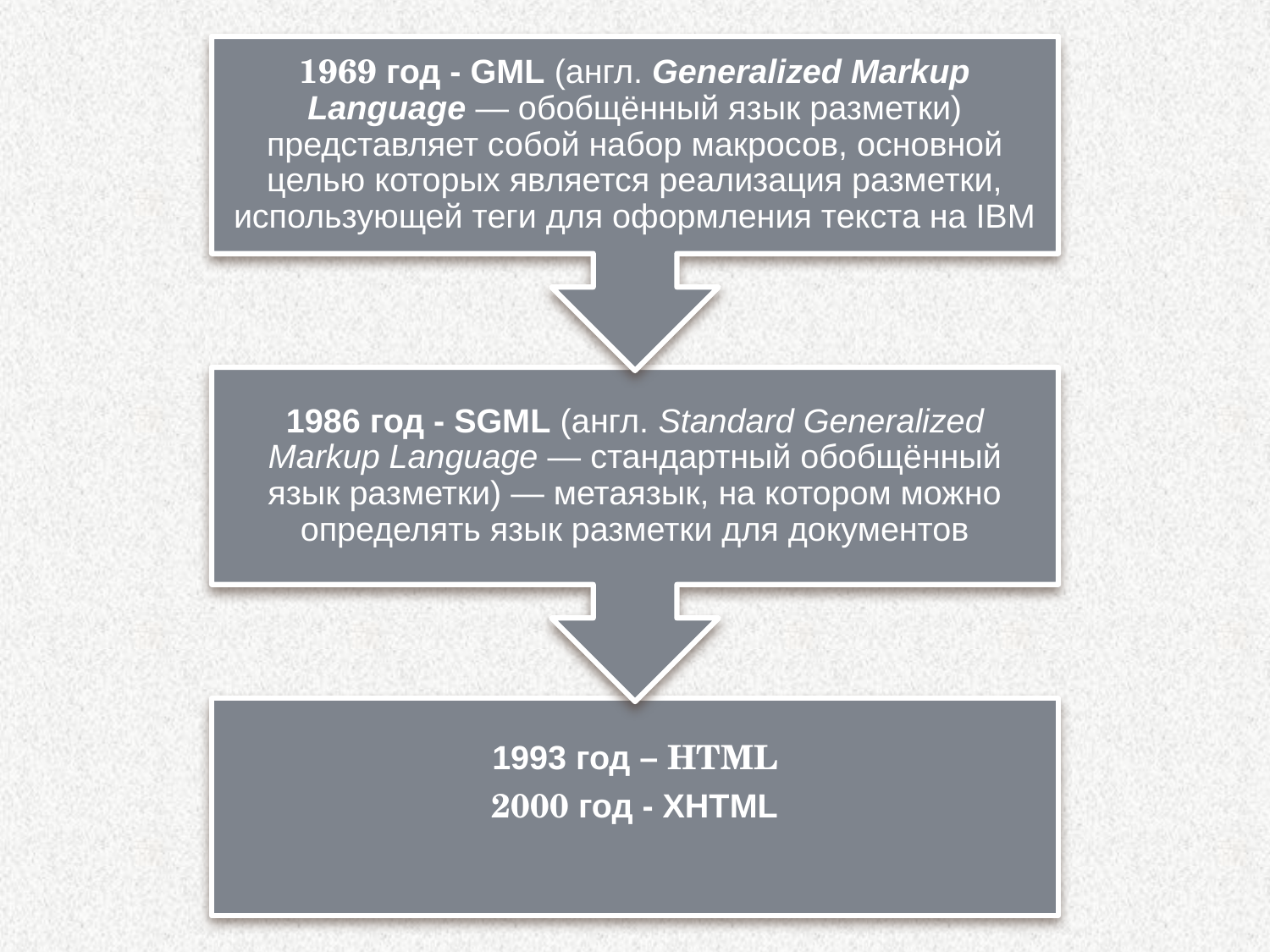

1993 год – HTML
2000 год - XHTML

1986 год - SGML (англ. Standard Generalized Markup Language — стандартный обобщённый язык разметки) — метаязык, на котором можно определять язык разметки для документов
1969 год - GML (англ. Generalized Markup Language — обобщённый язык разметки) представляет собой набор макросов, основной целью которых является реализация разметки, использующей теги для оформления текста на IBM